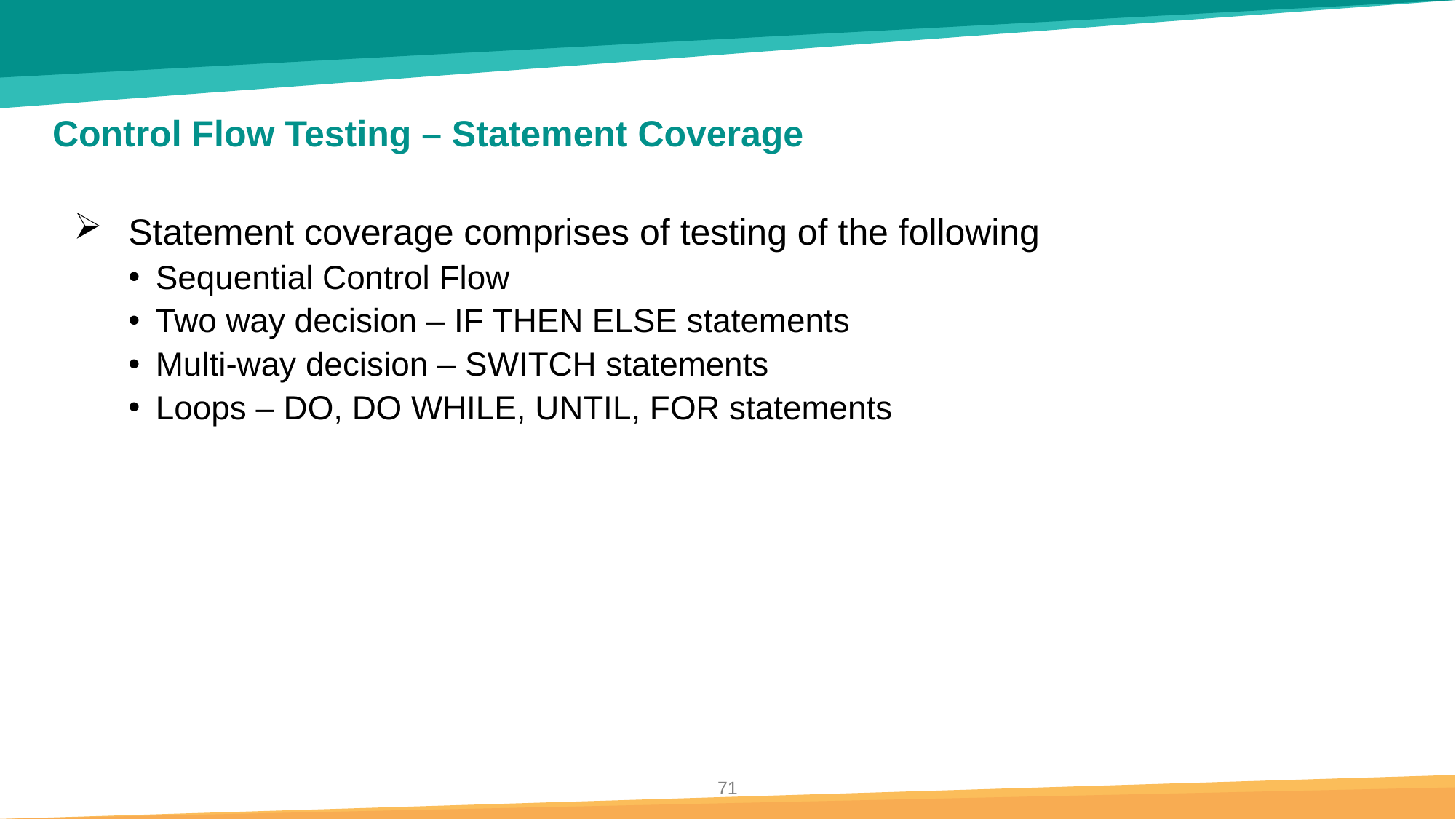

# Control Flow Testing – Statement Coverage
Statement coverage comprises of testing of the following
Sequential Control Flow
Two way decision – IF THEN ELSE statements
Multi-way decision – SWITCH statements
Loops – DO, DO WHILE, UNTIL, FOR statements